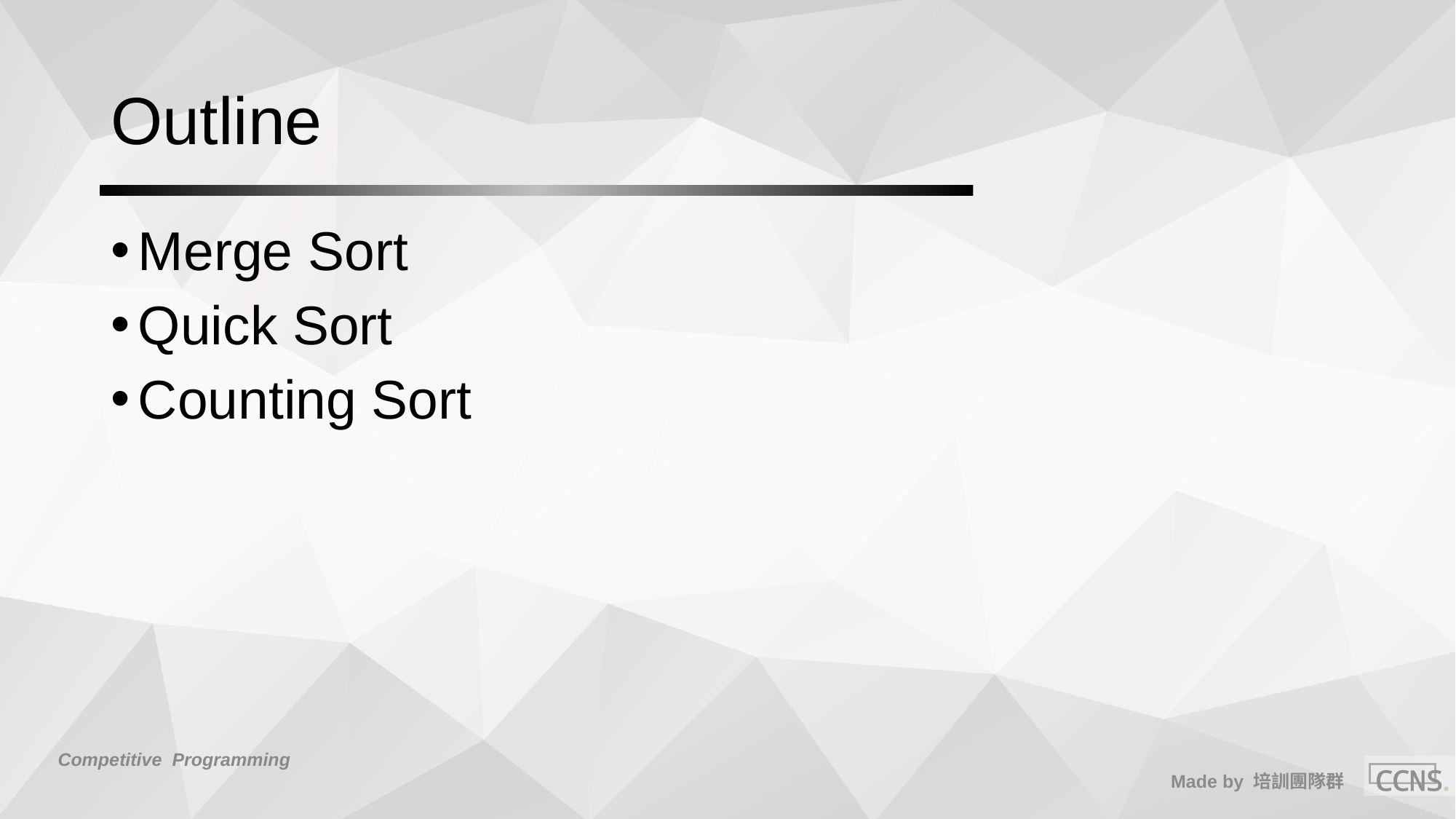

# Outline
Merge Sort
Quick Sort
Counting Sort